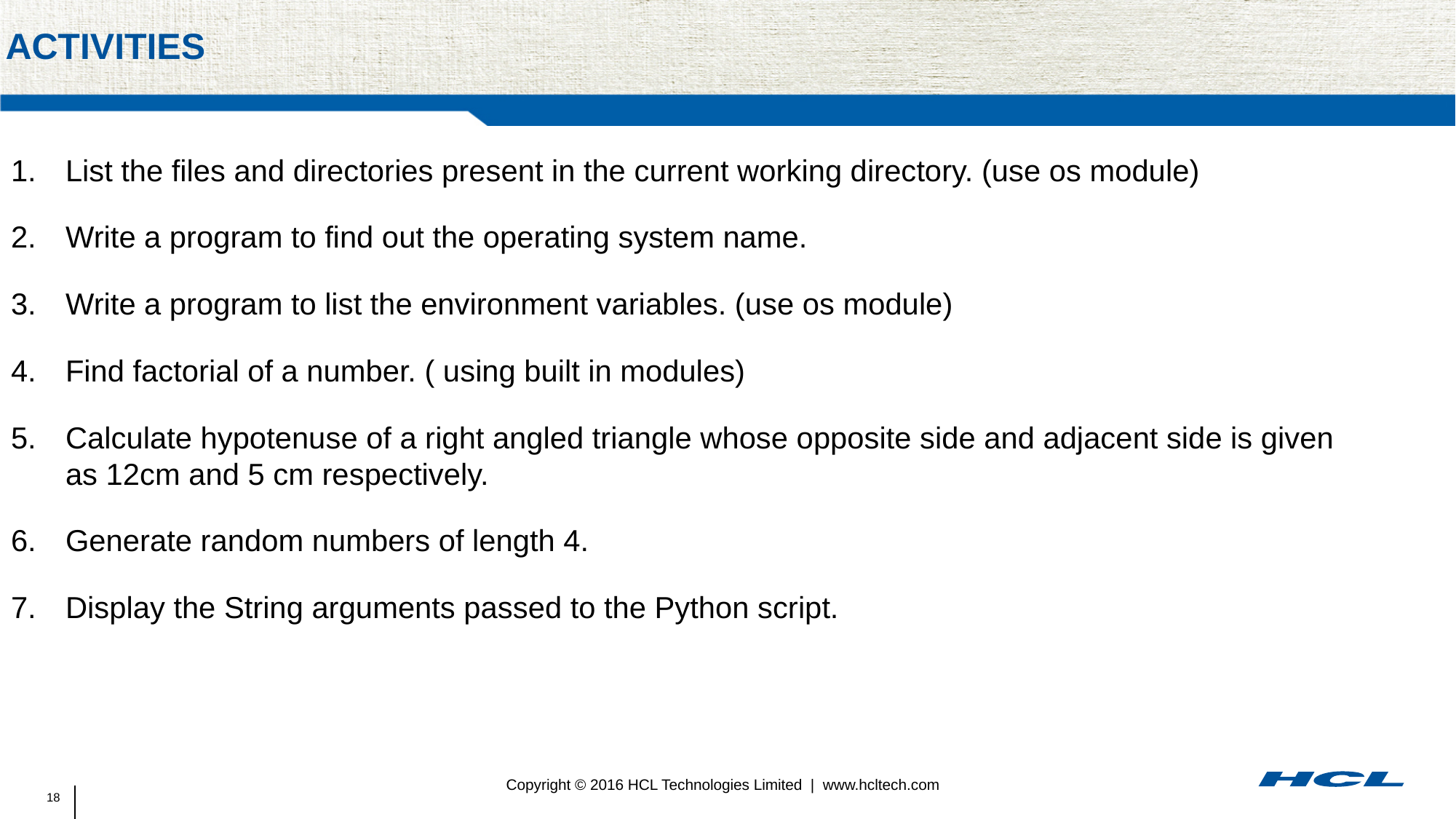

# activities
List the files and directories present in the current working directory. (use os module)
Write a program to find out the operating system name.
Write a program to list the environment variables. (use os module)
Find factorial of a number. ( using built in modules)
Calculate hypotenuse of a right angled triangle whose opposite side and adjacent side is given as 12cm and 5 cm respectively.
Generate random numbers of length 4.
Display the String arguments passed to the Python script.